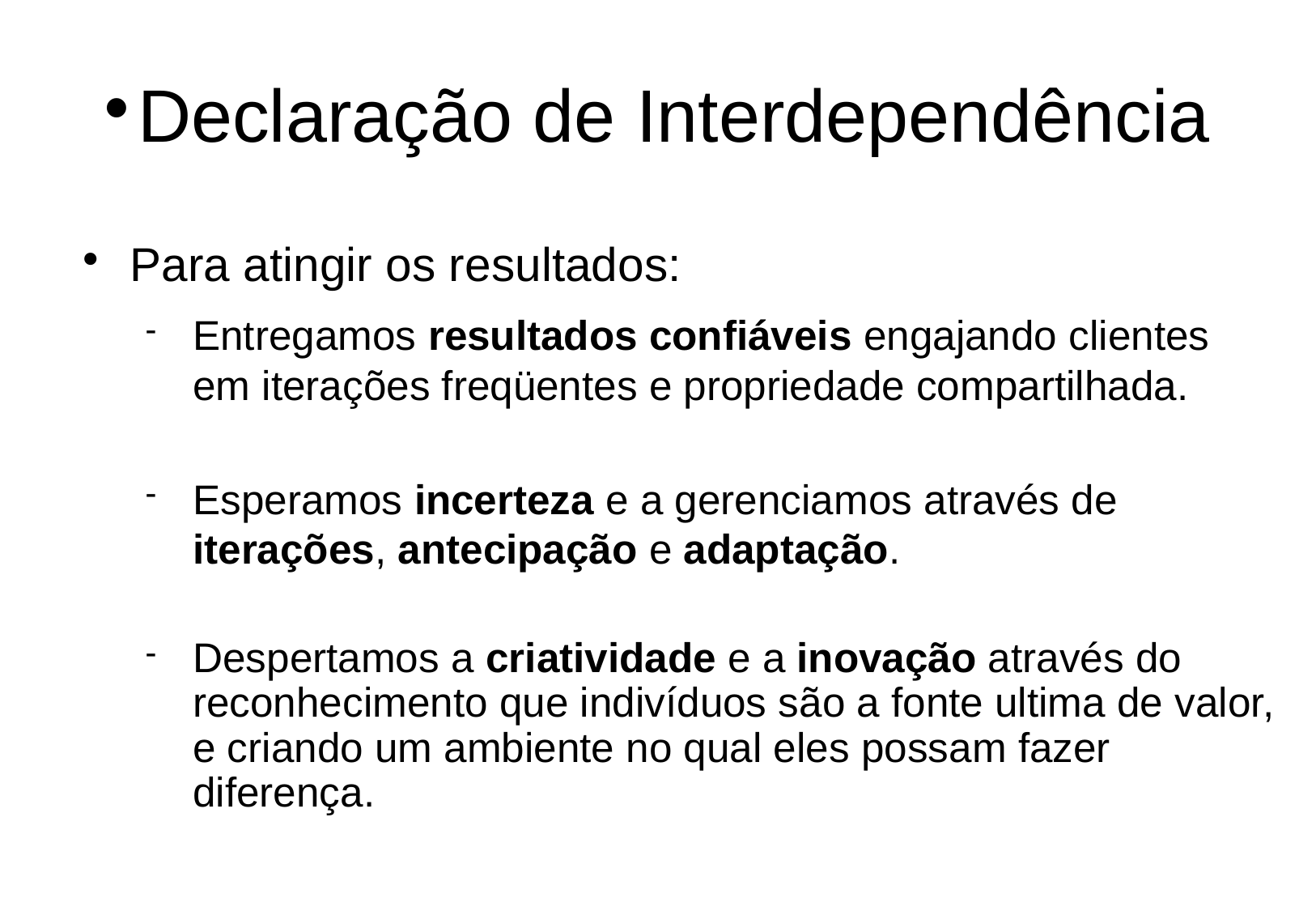

Declaração de Interdependência
Para atingir os resultados:
Entregamos resultados confiáveis engajando clientes em iterações freqüentes e propriedade compartilhada.

Esperamos incerteza e a gerenciamos através de iterações, antecipação e adaptação.

Despertamos a criatividade e a inovação através do reconhecimento que indivíduos são a fonte ultima de valor, e criando um ambiente no qual eles possam fazer diferença.